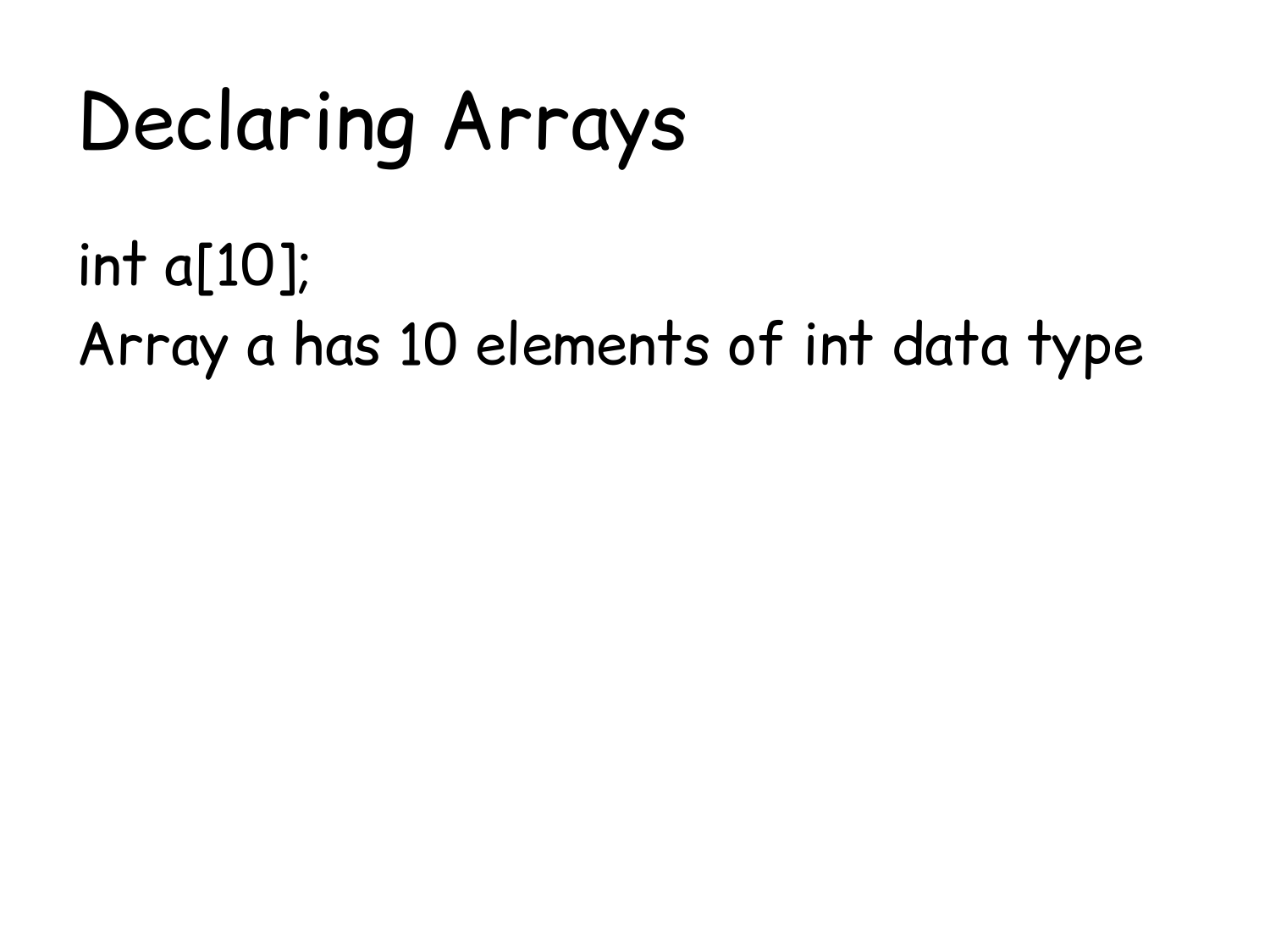

# Declaring Arrays
int a[10];
Array a has 10 elements of int data type